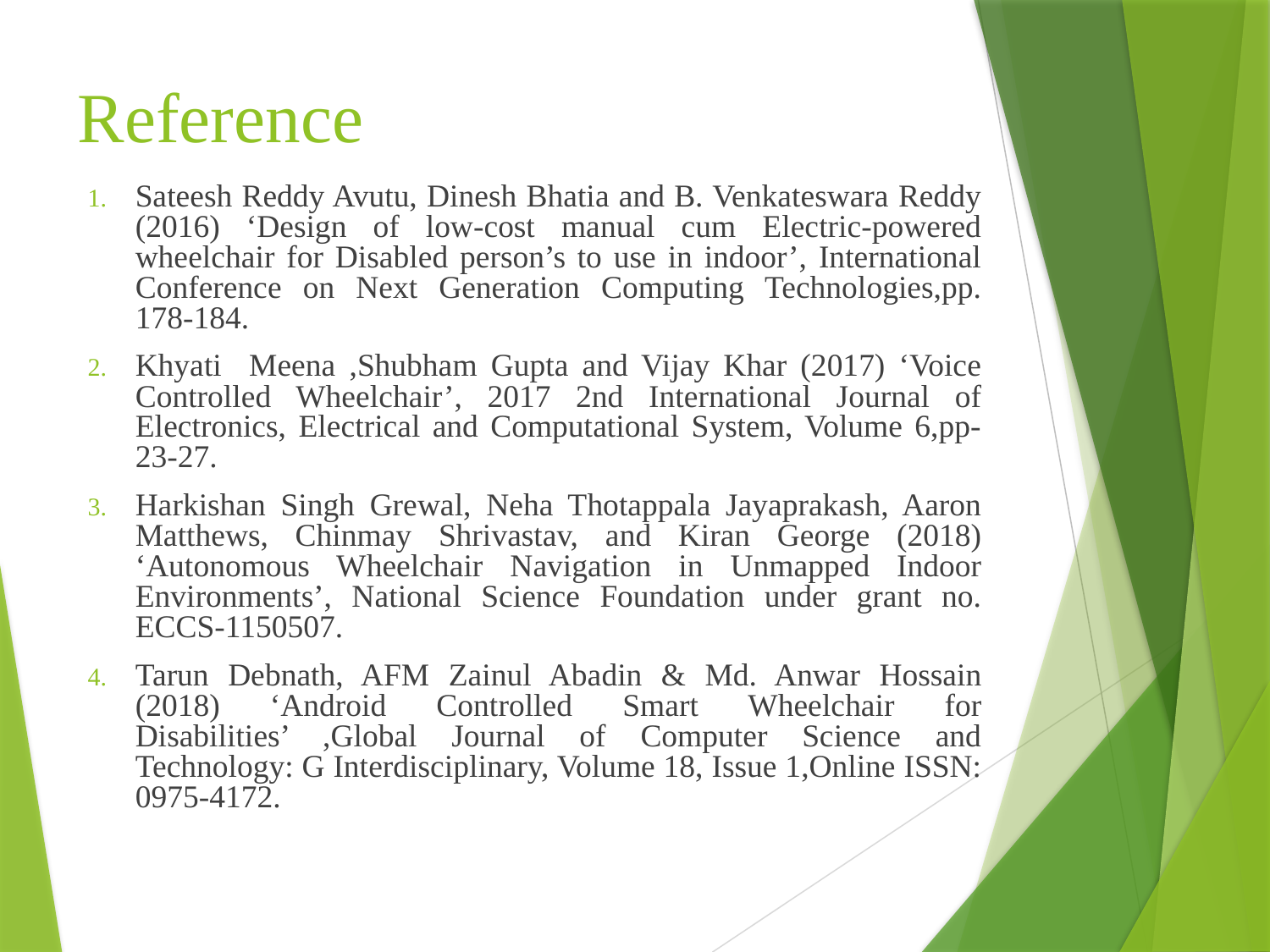

# Reference
Sateesh Reddy Avutu, Dinesh Bhatia and B. Venkateswara Reddy (2016) ‘Design of low-cost manual cum Electric-powered wheelchair for Disabled person’s to use in indoor’, International Conference on Next Generation Computing Technologies,pp. 178-184.
Khyati  Meena ,Shubham Gupta and Vijay Khar (2017) ‘Voice Controlled Wheelchair’, 2017 2nd International Journal of Electronics, Electrical and Computational System, Volume 6,pp-23-27.
Harkishan Singh Grewal, Neha Thotappala Jayaprakash, Aaron Matthews, Chinmay Shrivastav, and Kiran George (2018) ‘Autonomous Wheelchair Navigation in Unmapped Indoor Environments’, National Science Foundation under grant no. ECCS-1150507.
Tarun Debnath, AFM Zainul Abadin & Md. Anwar Hossain (2018) ‘Android Controlled Smart Wheelchair for Disabilities’ ,Global Journal of Computer Science and Technology: G Interdisciplinary, Volume 18, Issue 1,Online ISSN: 0975-4172.